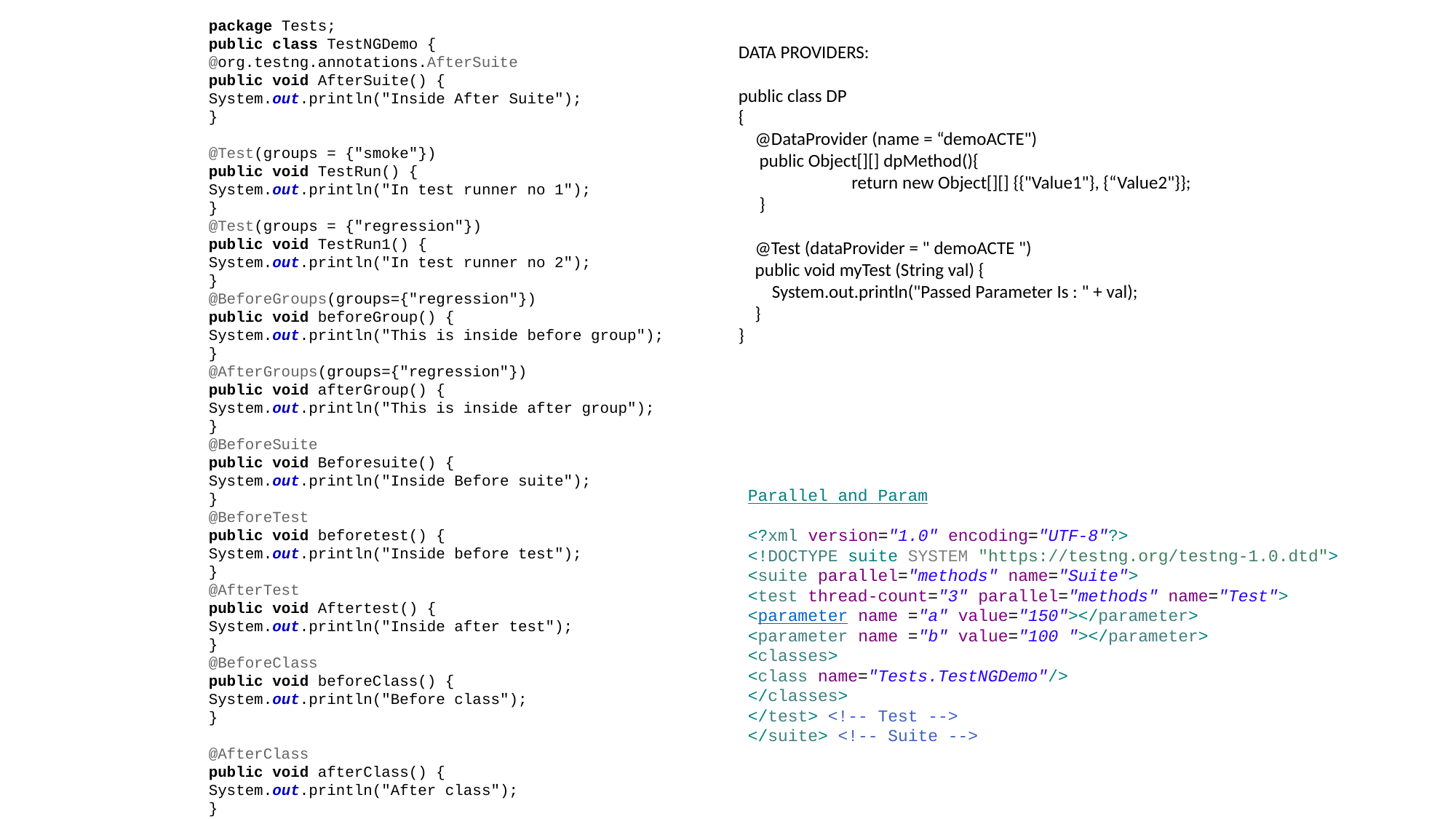

package Tests;
public class TestNGDemo {
@org.testng.annotations.AfterSuite
public void AfterSuite() {
System.out.println("Inside After Suite");
}

@Test(groups = {"smoke"})
public void TestRun() {
System.out.println("In test runner no 1");
}
@Test(groups = {"regression"})
public void TestRun1() {
System.out.println("In test runner no 2");
}
@BeforeGroups(groups={"regression"})
public void beforeGroup() {
System.out.println("This is inside before group");
}
@AfterGroups(groups={"regression"})
public void afterGroup() {
System.out.println("This is inside after group");
}
@BeforeSuite
public void Beforesuite() {
System.out.println("Inside Before suite");
}
@BeforeTest
public void beforetest() {
System.out.println("Inside before test");
}
@AfterTest
public void Aftertest() {
System.out.println("Inside after test");
}
@BeforeClass
public void beforeClass() {
System.out.println("Before class");
}

@AfterClass
public void afterClass() {
System.out.println("After class");
}

}
DATA PROVIDERS:

public class DP
{
    @DataProvider (name = “demoACTE")
     public Object[][] dpMethod(){
	 return new Object[][] {{"Value1"}, {“Value2"}};
     }

    @Test (dataProvider = " demoACTE ")
    public void myTest (String val) {
        System.out.println("Passed Parameter Is : " + val);
    }
}
Parallel and Param

<?xml version="1.0" encoding="UTF-8"?>
<!DOCTYPE suite SYSTEM "https://testng.org/testng-1.0.dtd">
<suite parallel="methods" name="Suite">
<test thread-count="3" parallel="methods" name="Test">
<parameter name ="a" value="150"></parameter>
<parameter name ="b" value="100 "></parameter>
<classes>
<class name="Tests.TestNGDemo"/>
</classes>
</test> <!-- Test -->
</suite> <!-- Suite -->